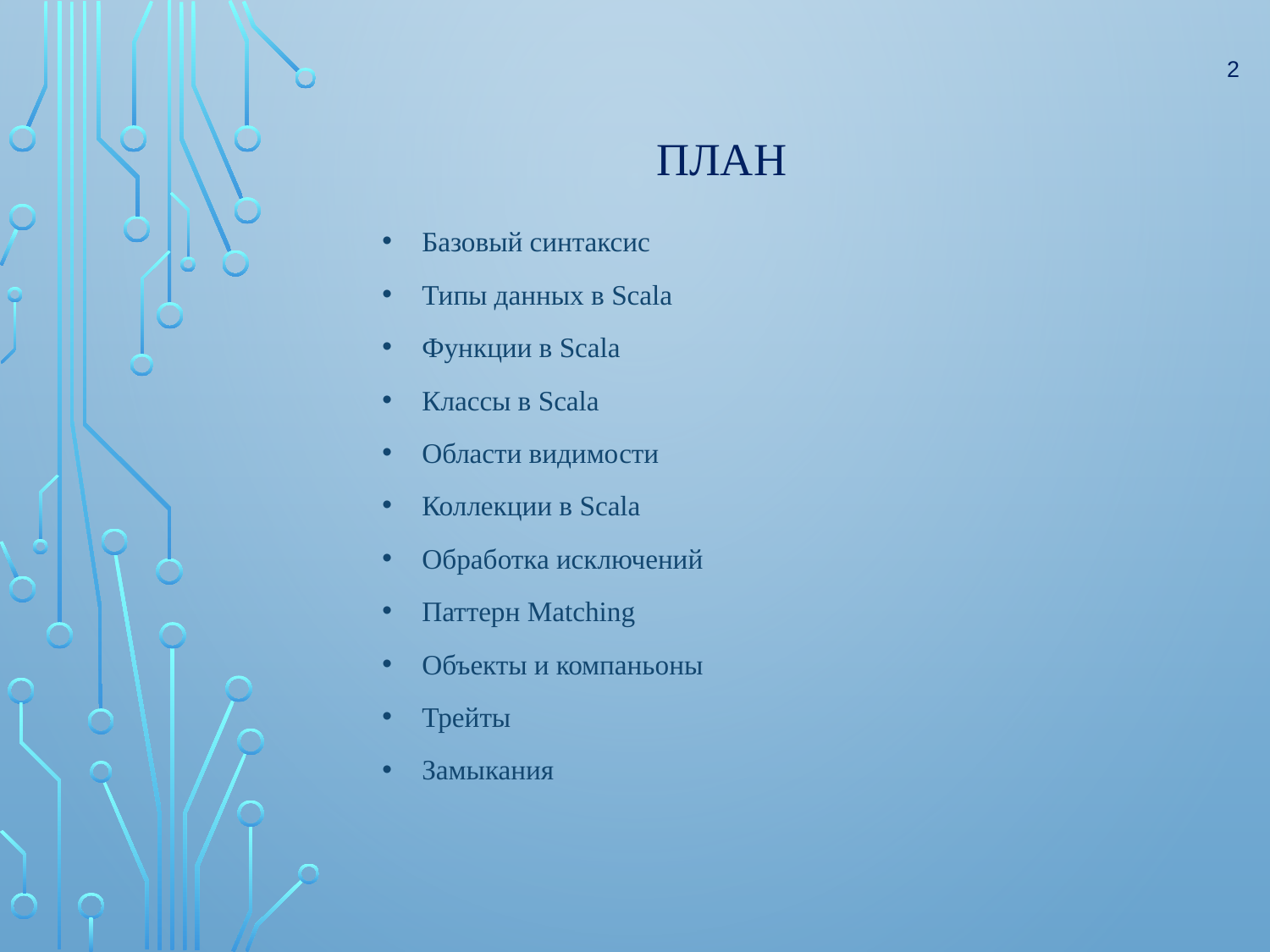

2
# План
Базовый синтаксис
Типы данных в Scala
Функции в Scala
Классы в Scala
Области видимости
Коллекции в Scala
Обработка исключений
Паттерн Matching
Объекты и компаньоны
Трейты
Замыкания